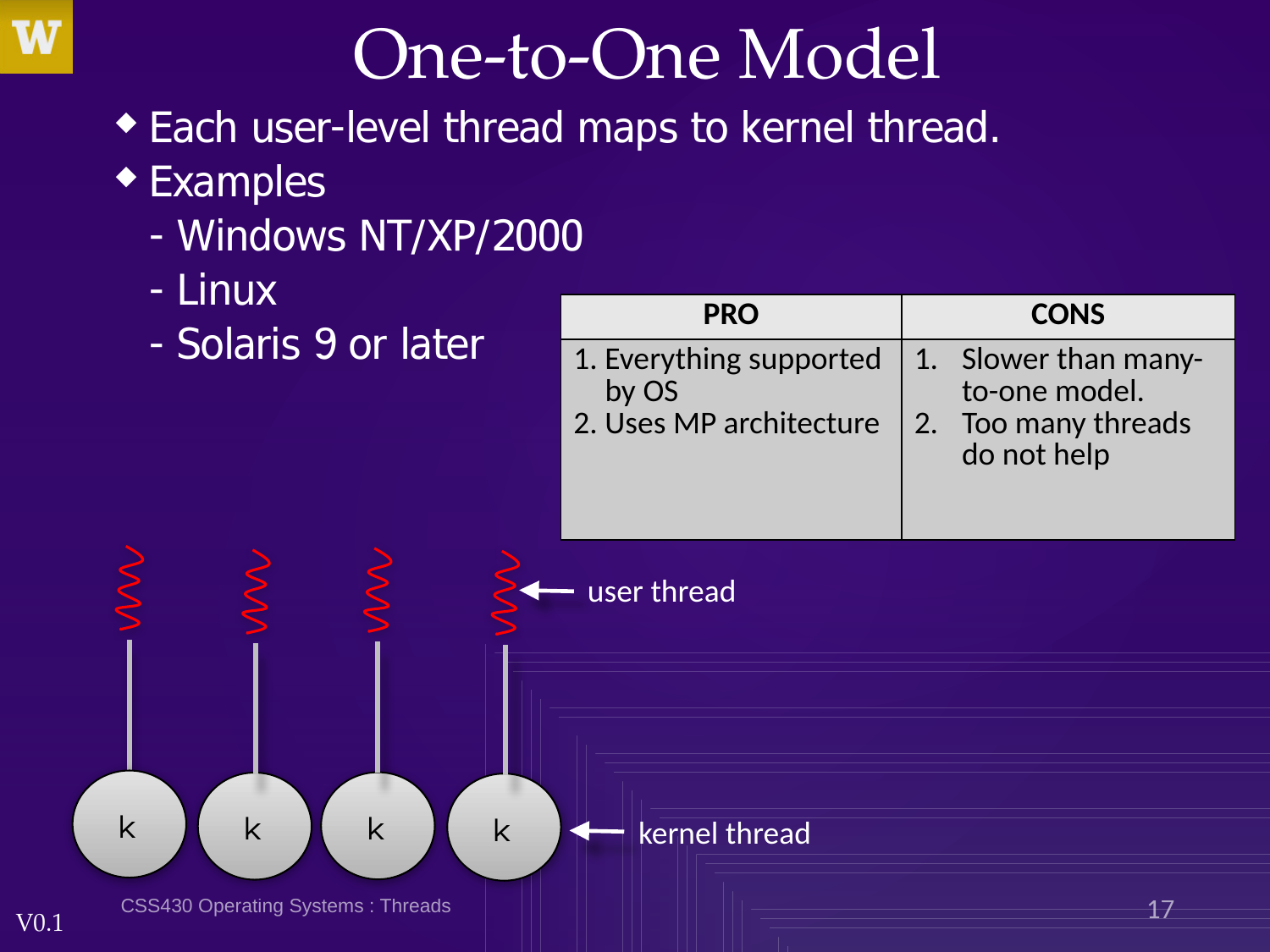

# One-to-One Model
Each user-level thread maps to kernel thread.
Examples
	- Windows NT/XP/2000
	- Linux
	- Solaris 9 or later

| PRO | CONS |
| --- | --- |
| 1. Everything supported by OS 2. Uses MP architecture | Slower than many-to-one model. Too many threads do not help |

user thread
k
k
k
k
kernel thread
CSS430 Operating Systems : Threads
17